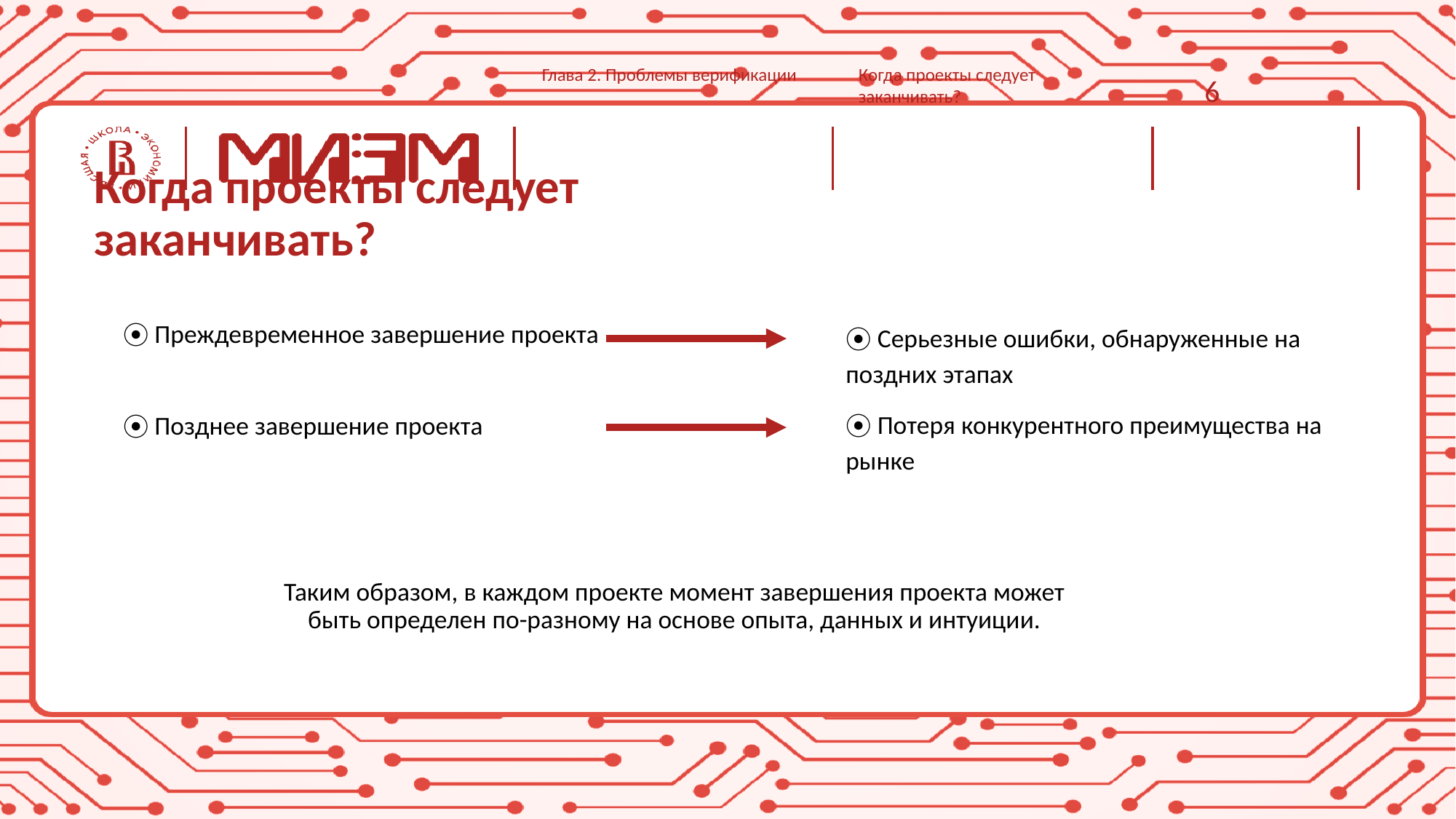

Глава 2. Проблемы верификации
Когда проекты следует заканчивать?
6
# Когда проекты следует заканчивать?

 Преждевременное завершение проекта

 Позднее завершение проекта

 Серьезные ошибки, обнаруженные на поздних этапах
 Потеря конкурентного преимущества на рынке
Таким образом, в каждом проекте момент завершения проекта может быть определен по-разному на основе опыта, данных и интуиции.